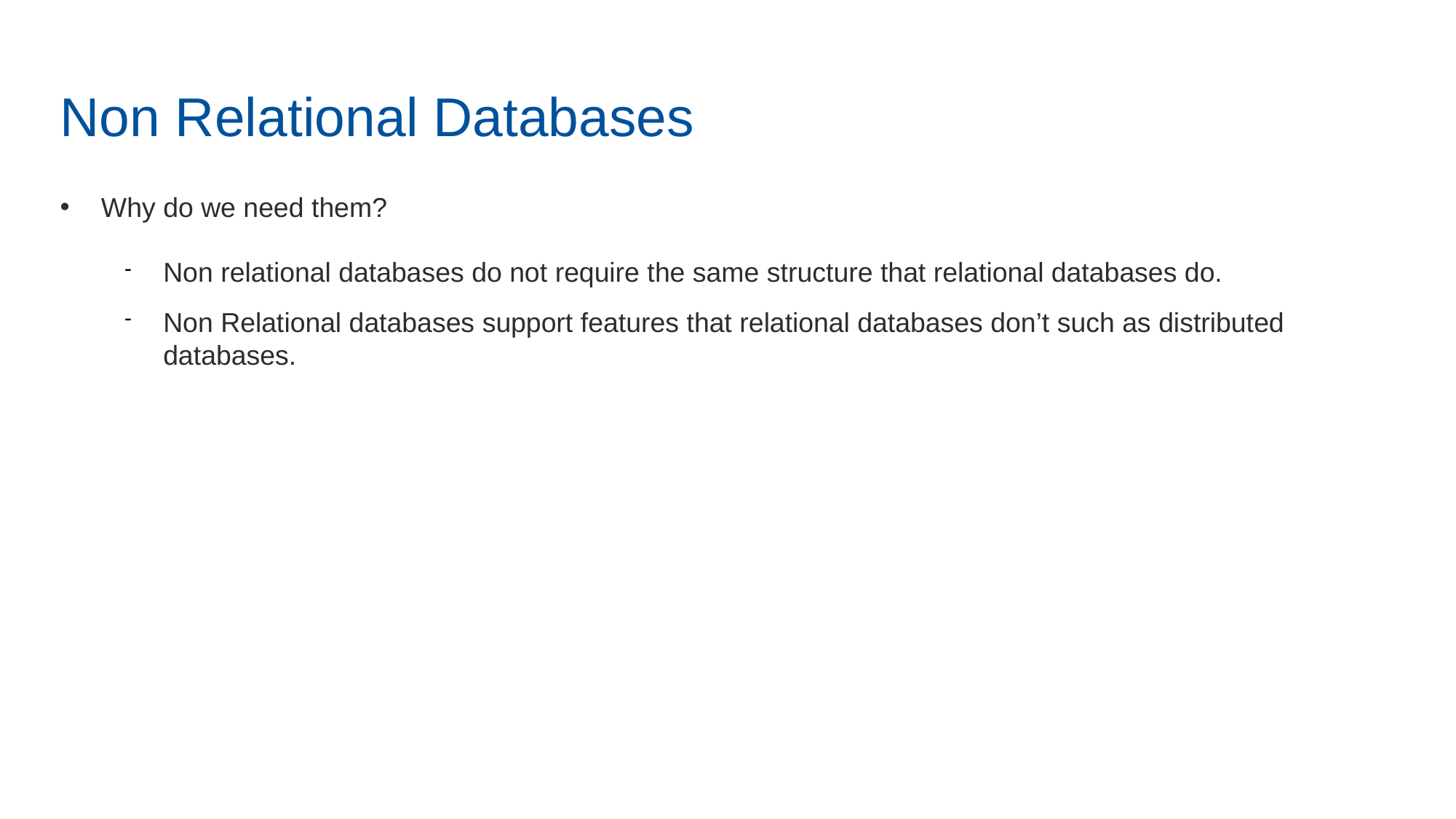

Non Relational Databases
Why do we need them?
Non relational databases do not require the same structure that relational databases do.
Non Relational databases support features that relational databases don’t such as distributed databases.
Non relational databases do not require the same structure that relational databases do.

Non Relational databases support features that relational databases don’t such as distributed databases.